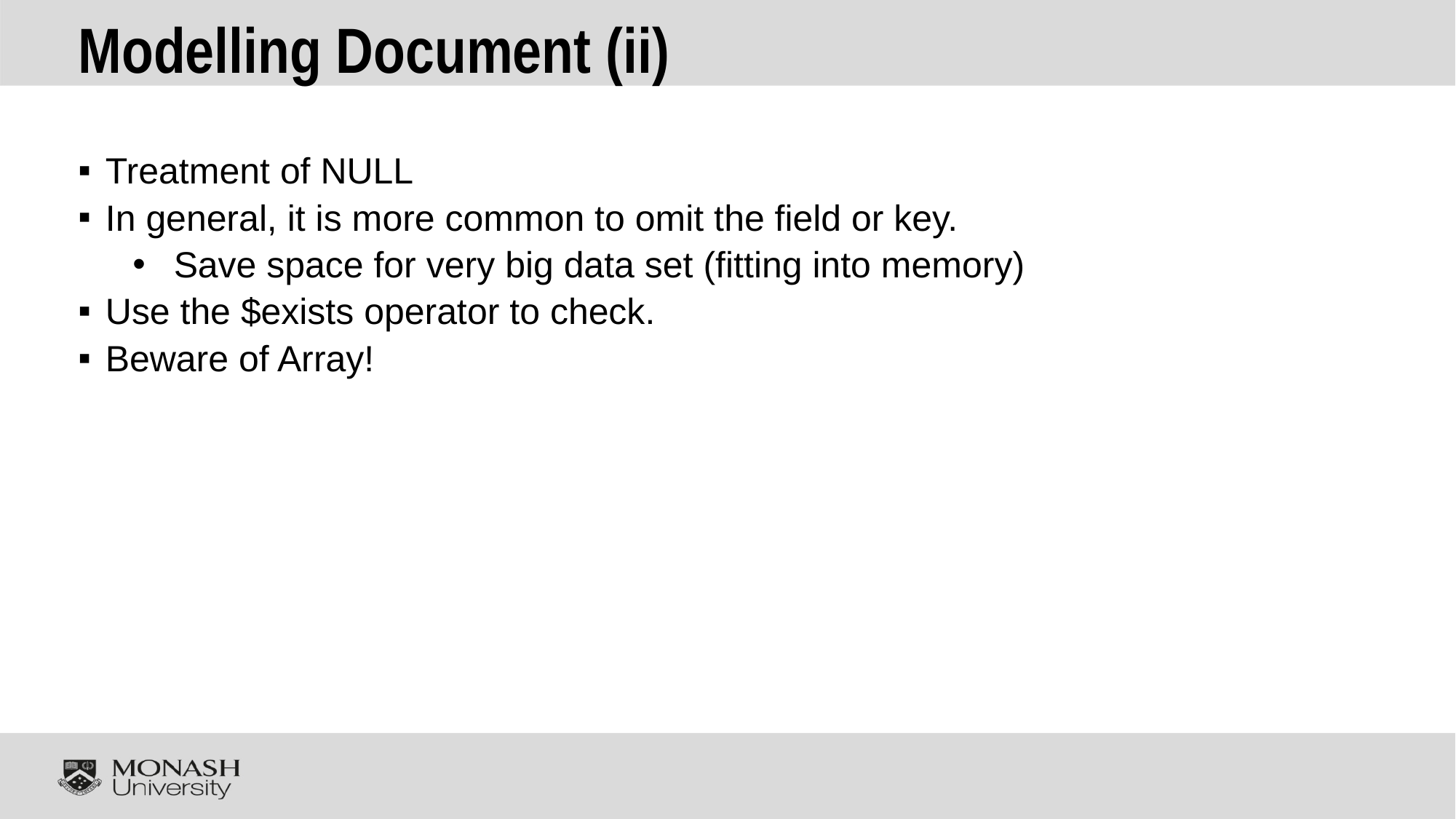

# Modelling Document (ii)
Treatment of NULL
In general, it is more common to omit the field or key.
Save space for very big data set (fitting into memory)
Use the $exists operator to check.
Beware of Array!